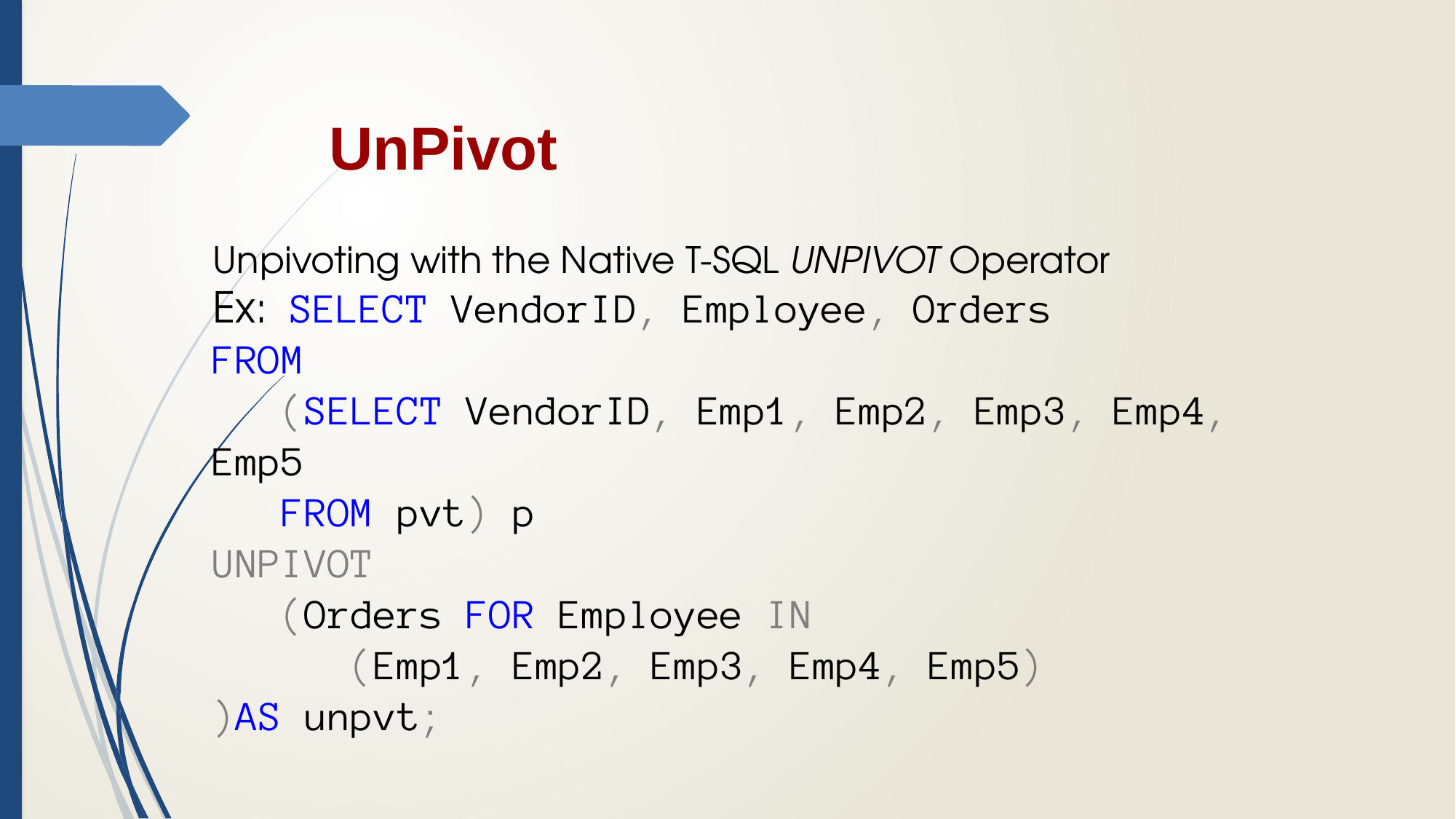

# UnPivot
Unpivoting with the Native T-SQL UNPIVOT Operator
Ex: SELECT VendorID, Employee, Orders
FROM
   (SELECT VendorID, Emp1, Emp2, Emp3, Emp4, Emp5
   FROM pvt) p
UNPIVOT
   (Orders FOR Employee IN
      (Emp1, Emp2, Emp3, Emp4, Emp5)
)AS unpvt;